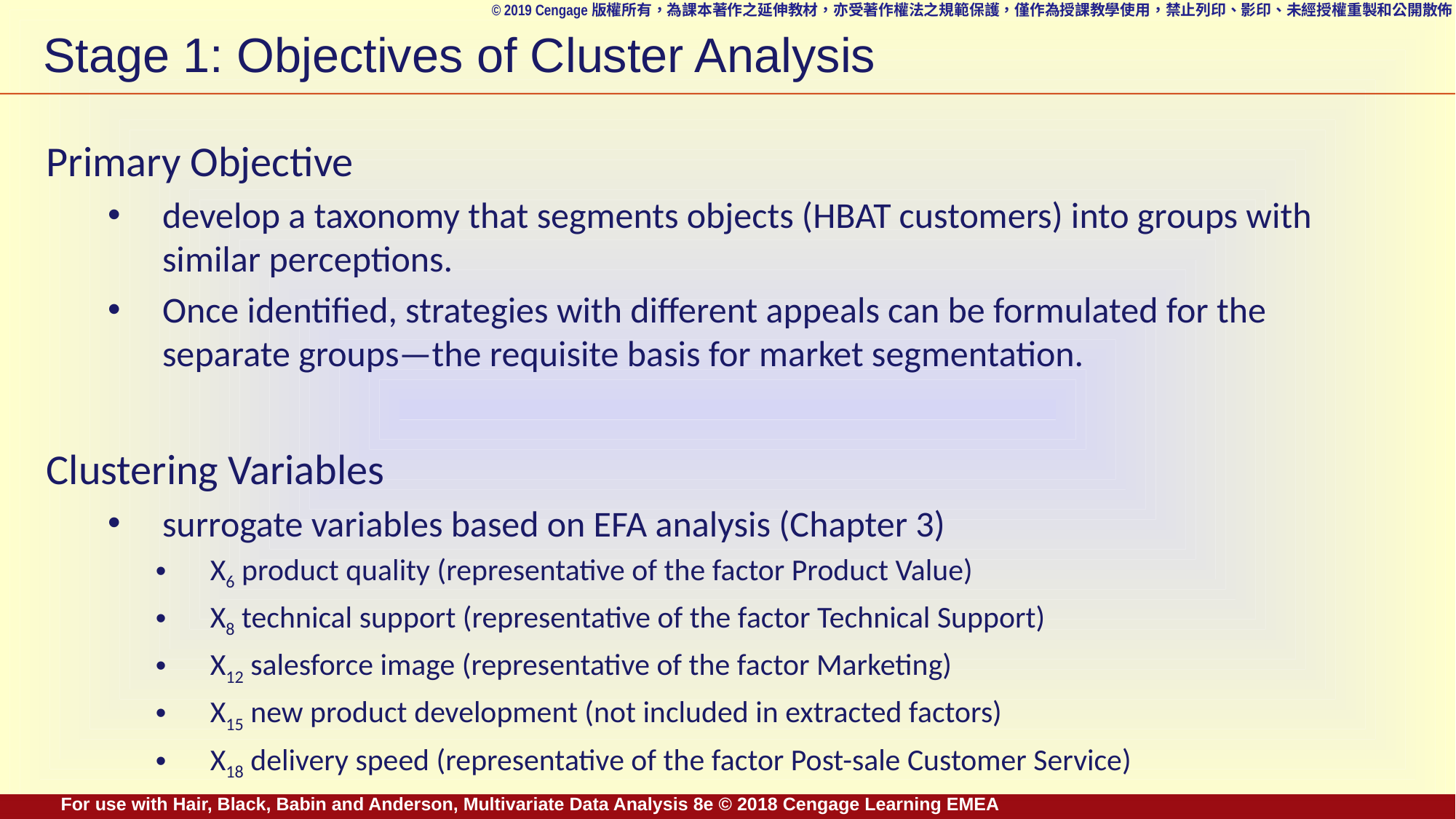

# Stage 1: Objectives of Cluster Analysis
Primary Objective
develop a taxonomy that segments objects (HBAT customers) into groups with similar perceptions.
Once identified, strategies with different appeals can be formulated for the separate groups—the requisite basis for market segmentation.

Clustering Variables
surrogate variables based on EFA analysis (Chapter 3)
X6 product quality (representative of the factor Product Value)
X8 technical support (representative of the factor Technical Support)
X12 salesforce image (representative of the factor Marketing)
X15 new product development (not included in extracted factors)
X18 delivery speed (representative of the factor Post-sale Customer Service)
For use with Hair, Black, Babin and Anderson, Multivariate Data Analysis 8e © 2018 Cengage Learning EMEA